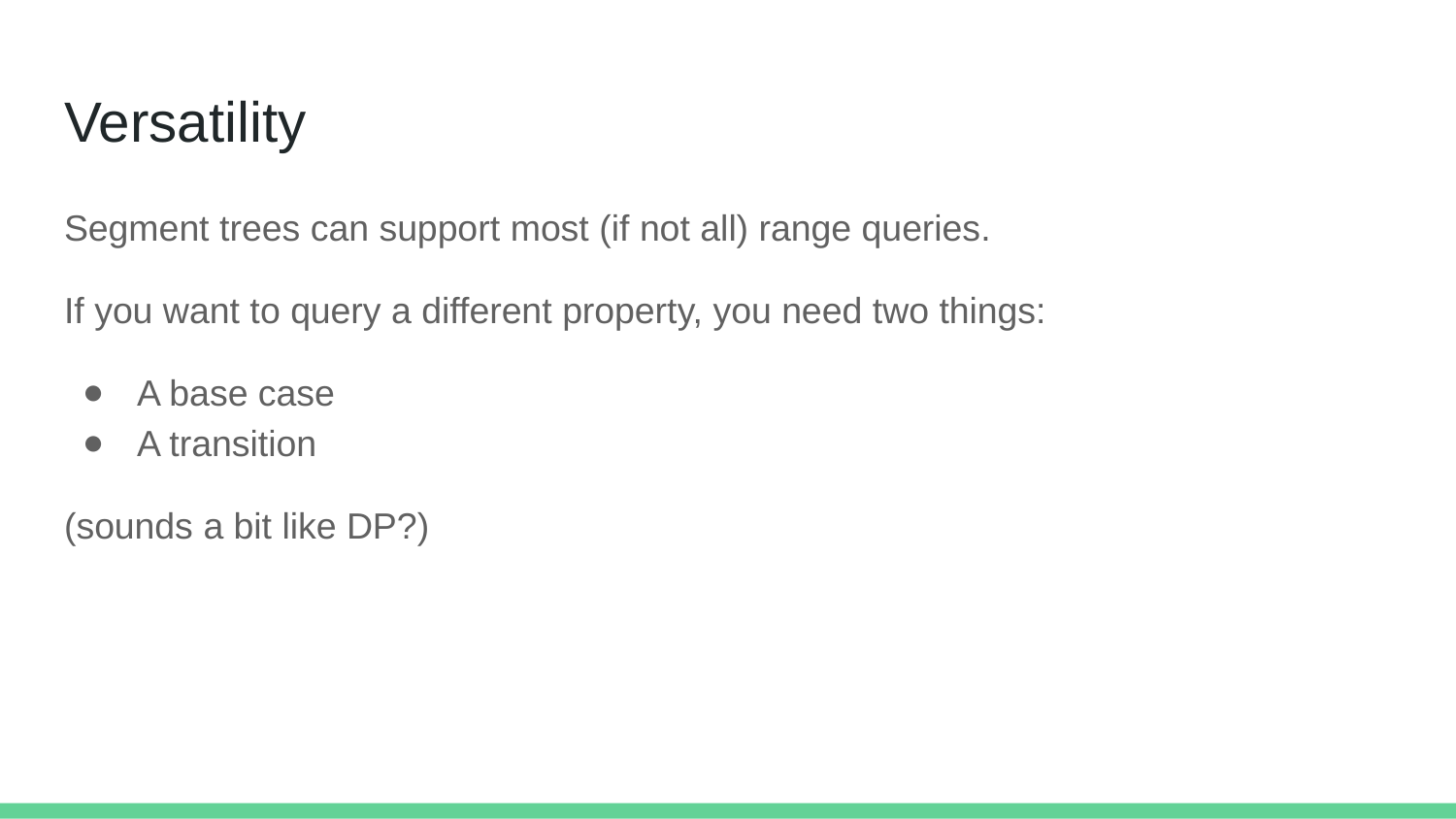

# Versatility
Segment trees can support most (if not all) range queries.
If you want to query a different property, you need two things:
A base case
A transition
(sounds a bit like DP?)